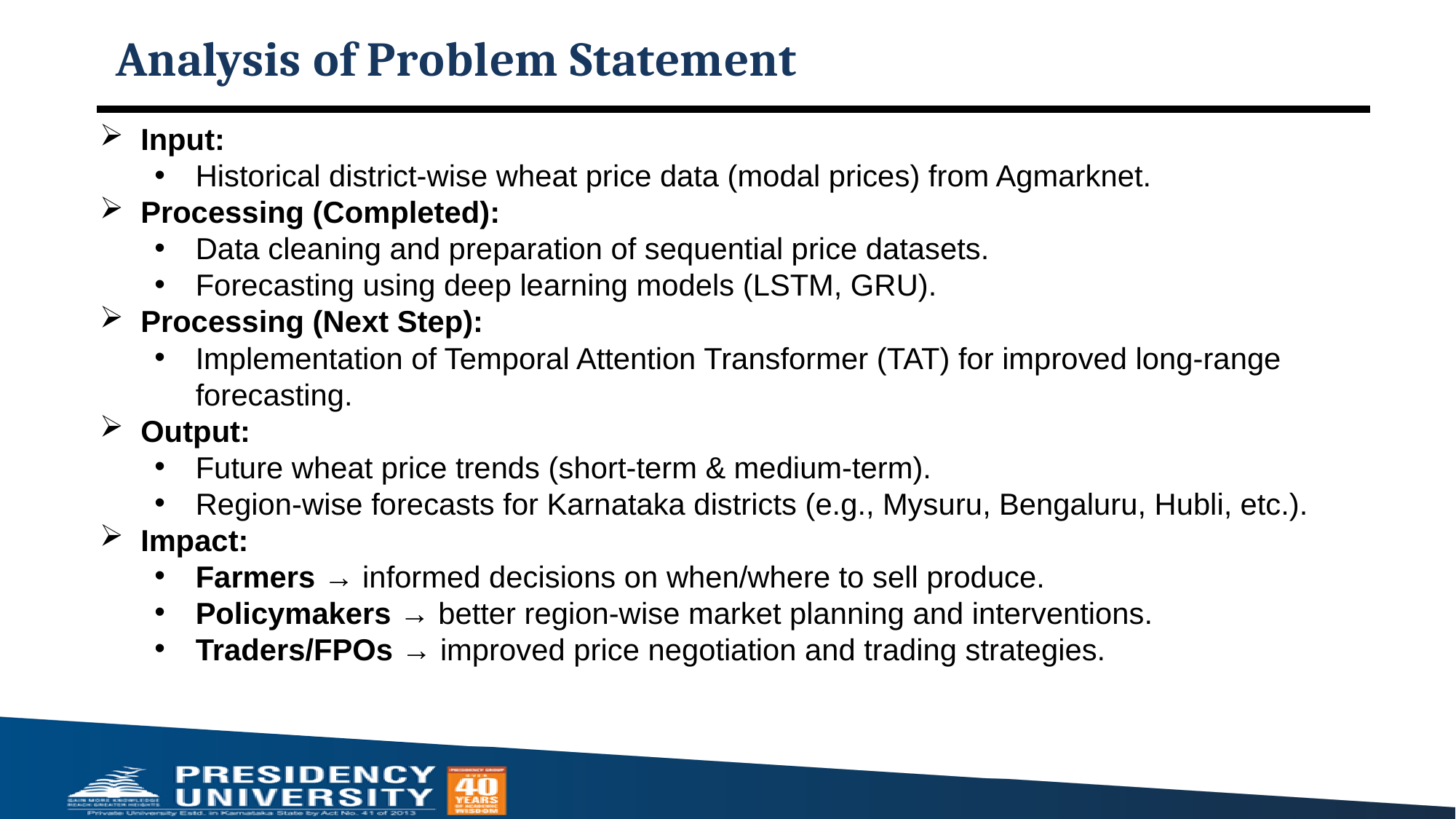

Analysis of Problem Statement
Input:
Historical district-wise wheat price data (modal prices) from Agmarknet.
Processing (Completed):
Data cleaning and preparation of sequential price datasets.
Forecasting using deep learning models (LSTM, GRU).
Processing (Next Step):
Implementation of Temporal Attention Transformer (TAT) for improved long-range forecasting.
Output:
Future wheat price trends (short-term & medium-term).
Region-wise forecasts for Karnataka districts (e.g., Mysuru, Bengaluru, Hubli, etc.).
Impact:
Farmers → informed decisions on when/where to sell produce.
Policymakers → better region-wise market planning and interventions.
Traders/FPOs → improved price negotiation and trading strategies.